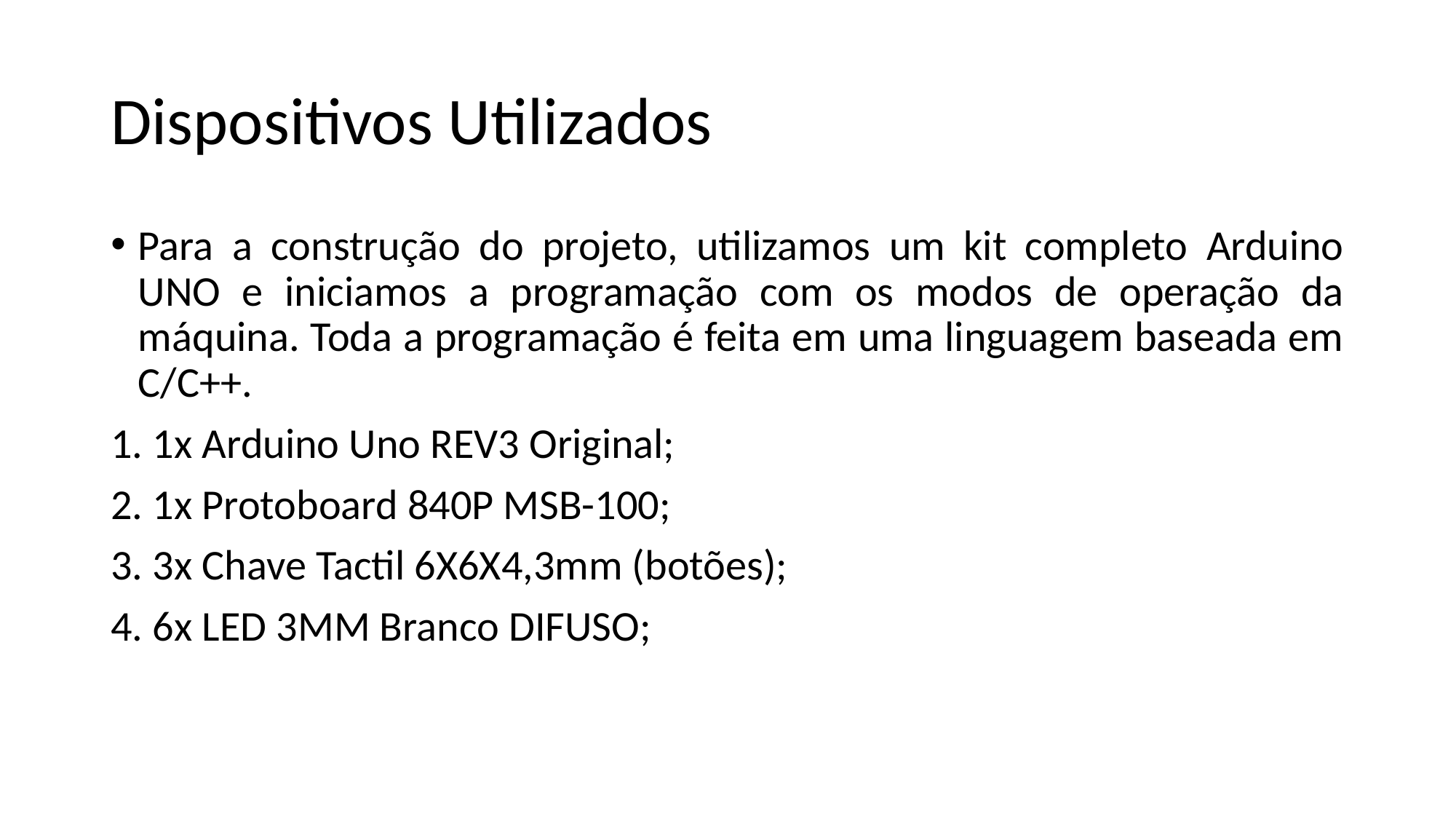

# Dispositivos Utilizados
Para a construção do projeto, utilizamos um kit completo Arduino UNO e iniciamos a programação com os modos de operação da máquina. Toda a programação é feita em uma linguagem baseada em C/C++.
1. 1x Arduino Uno REV3 Original;
2. 1x Protoboard 840P MSB-100;
3. 3x Chave Tactil 6X6X4,3mm (botões);
4. 6x LED 3MM Branco DIFUSO;